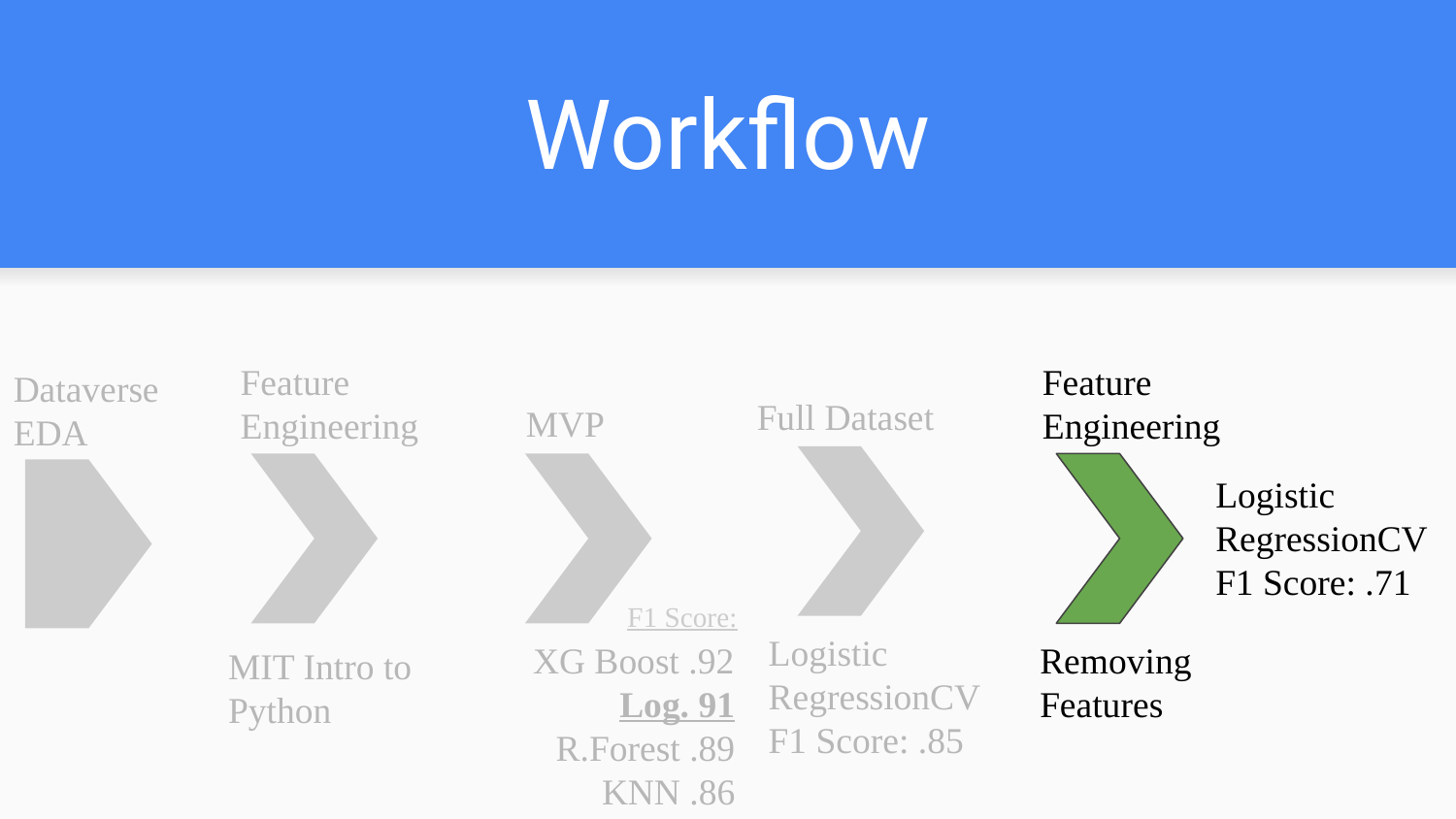

# Workflow

Feature Engineering

Feature Engineering

Full Dataset

MVP

Dataverse
EDA

Logistic RegressionCV
F1 Score: .71

Logistic RegressionCV
F1 Score: .85

Removing
Features

F1 Score:
  XG Boost .92
Log. 91
R.Forest .89
KNN .86

MIT Intro to
Python